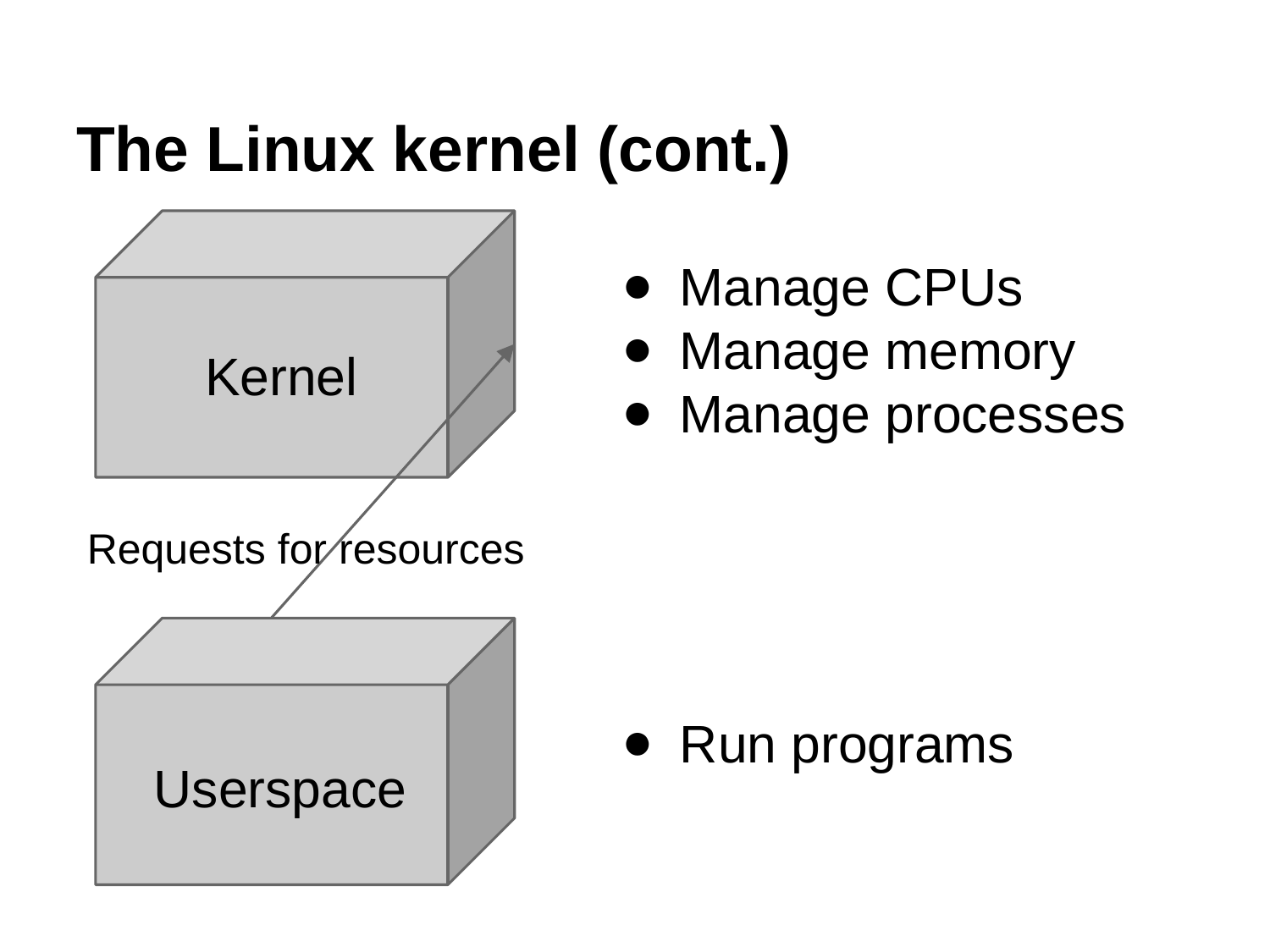

# The Linux kernel (cont.)

Manage CPUs
Manage memory
Manage processes
Kernel
Requests for resources

Run programs
Userspace